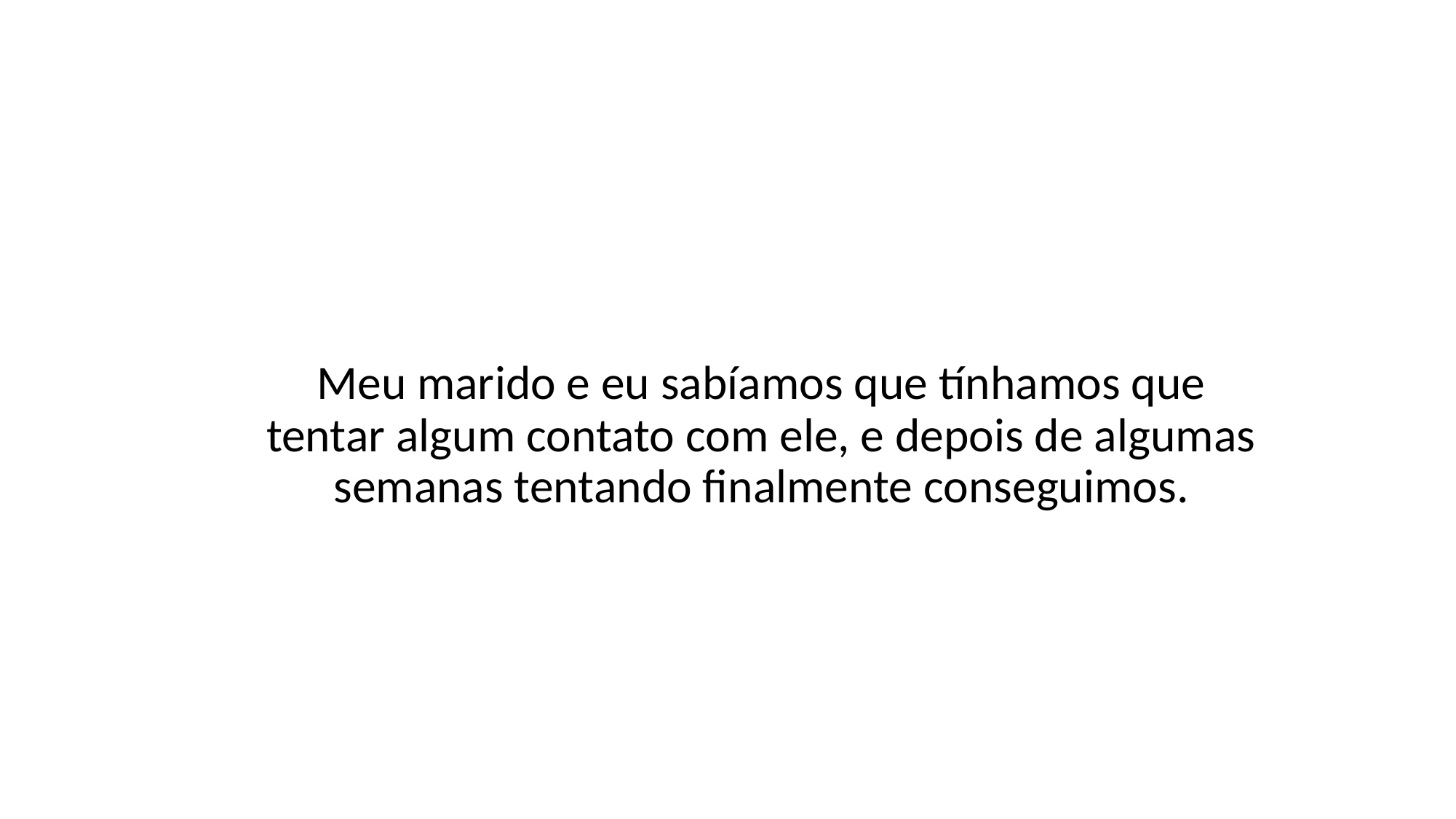

Meu marido e eu sabíamos que tínhamos que tentar algum contato com ele, e depois de algumas semanas tentando finalmente conseguimos.